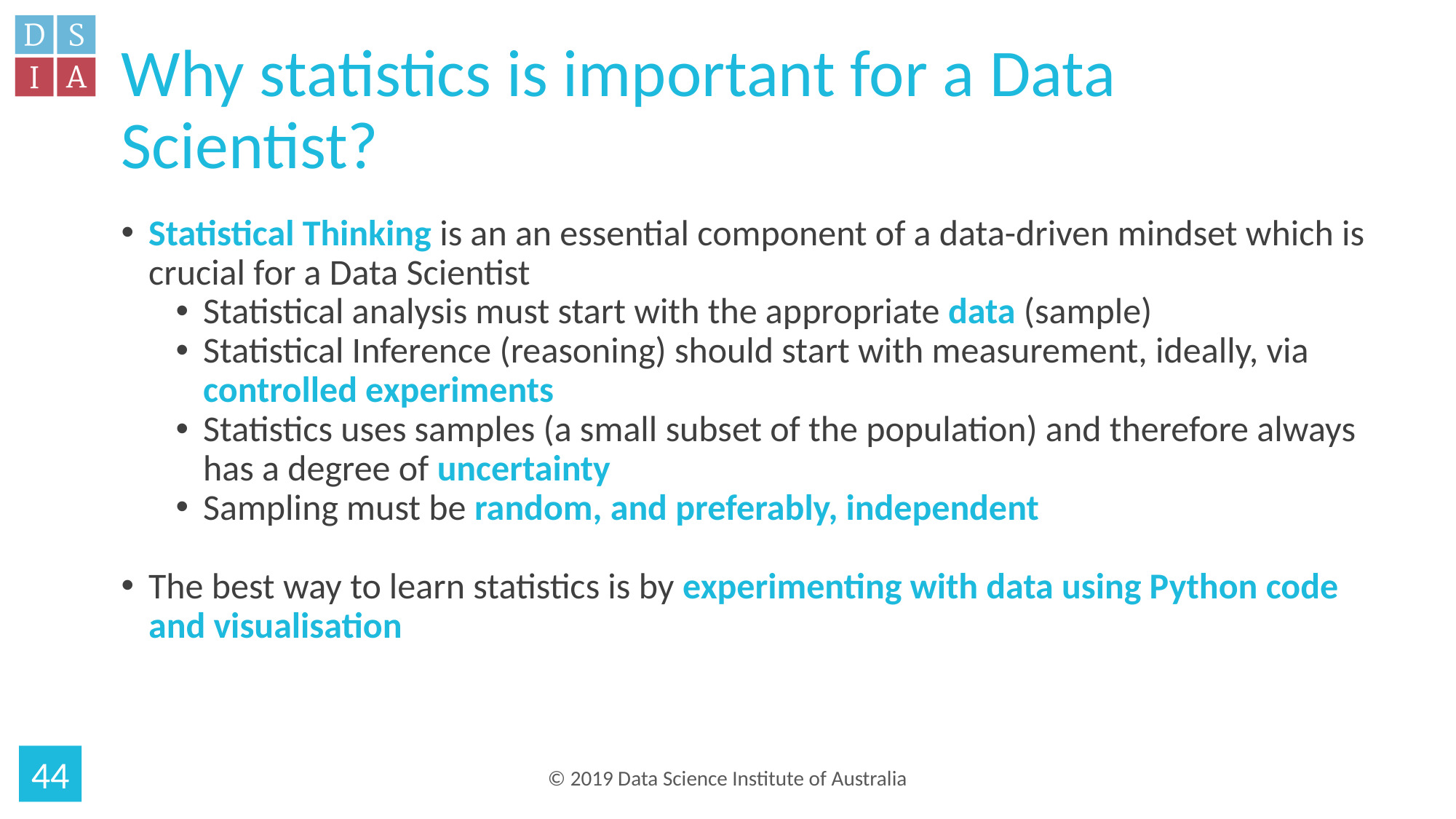

# Why statistics is important for a Data Scientist?
Statistical Thinking is an an essential component of a data-driven mindset which is crucial for a Data Scientist
Statistical analysis must start with the appropriate data (sample)
Statistical Inference (reasoning) should start with measurement, ideally, via controlled experiments
Statistics uses samples (a small subset of the population) and therefore always has a degree of uncertainty
Sampling must be random, and preferably, independent

The best way to learn statistics is by experimenting with data using Python code and visualisation

44